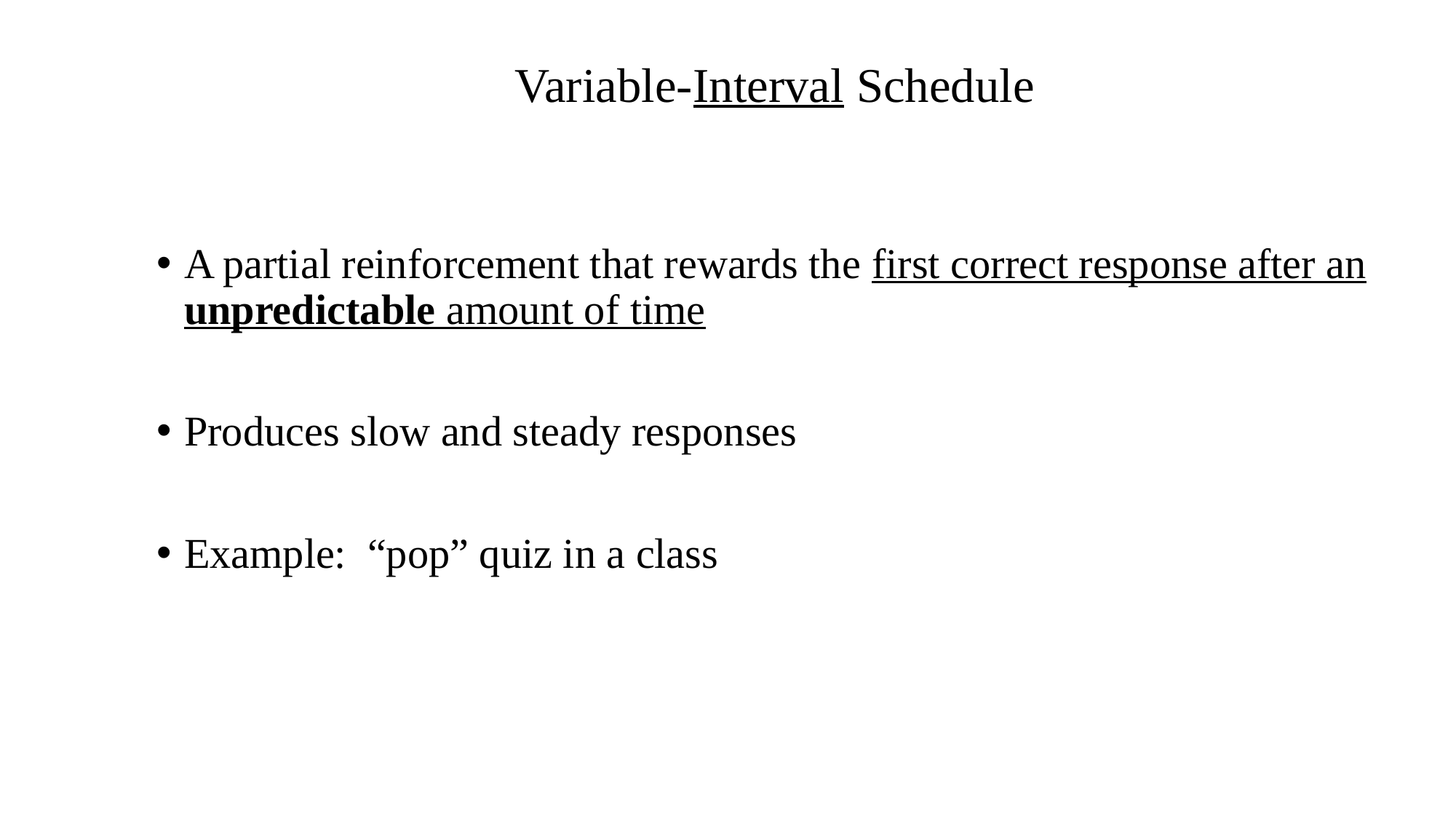

# Variable-Interval Schedule
A partial reinforcement that rewards the first correct response after an unpredictable amount of time

Produces slow and steady responses

Example:  “pop” quiz in a class